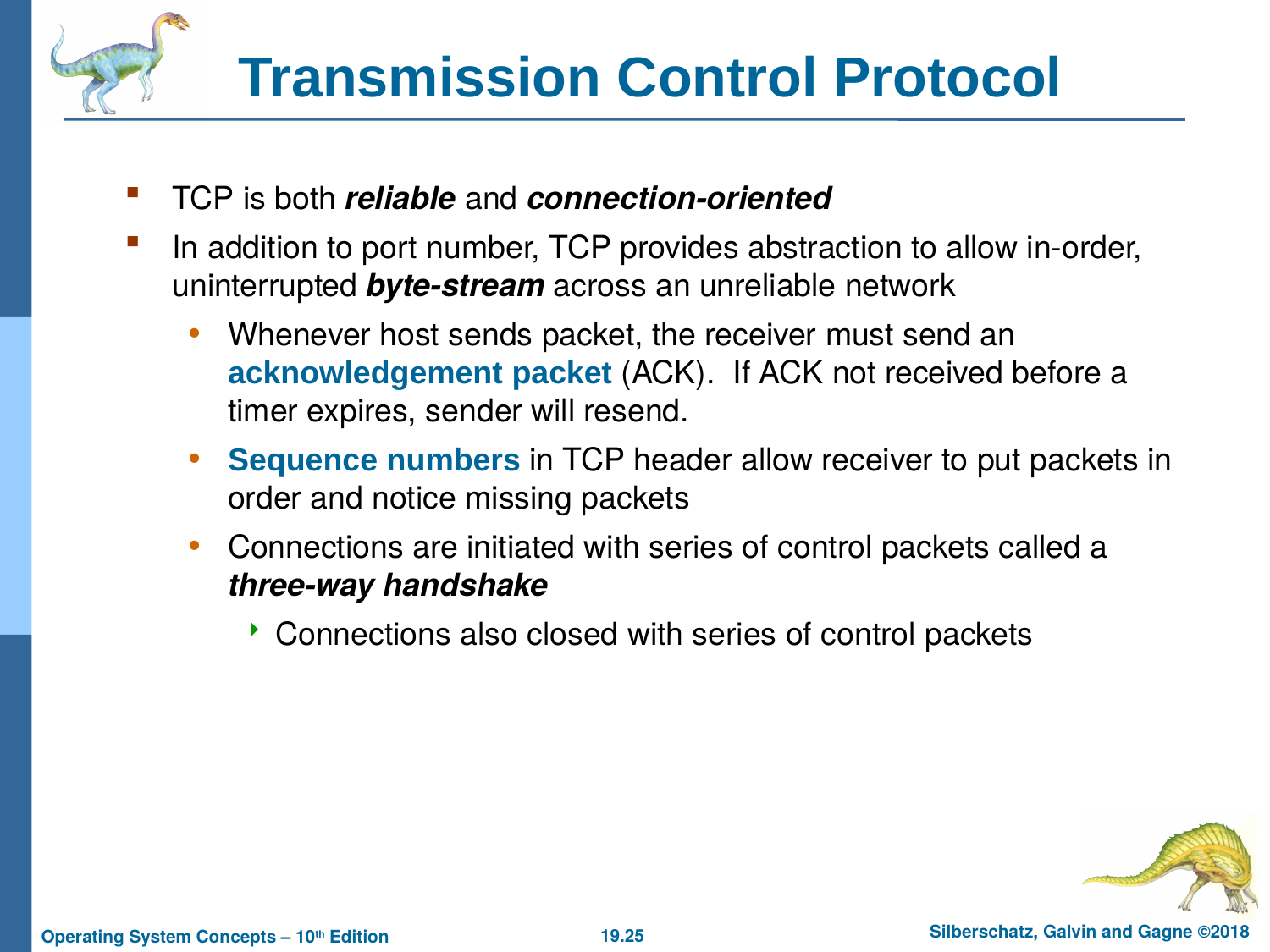

# Transmission Control Protocol
TCP is both reliable and connection-oriented
In addition to port number, TCP provides abstraction to allow in-order, uninterrupted byte-stream across an unreliable network
Whenever host sends packet, the receiver must send an acknowledgement packet (ACK).  If ACK not received before a timer expires, sender will resend.
Sequence numbers in TCP header allow receiver to put packets in order and notice missing packets
Connections are initiated with series of control packets called a three-way handshake
Connections also closed with series of control packets